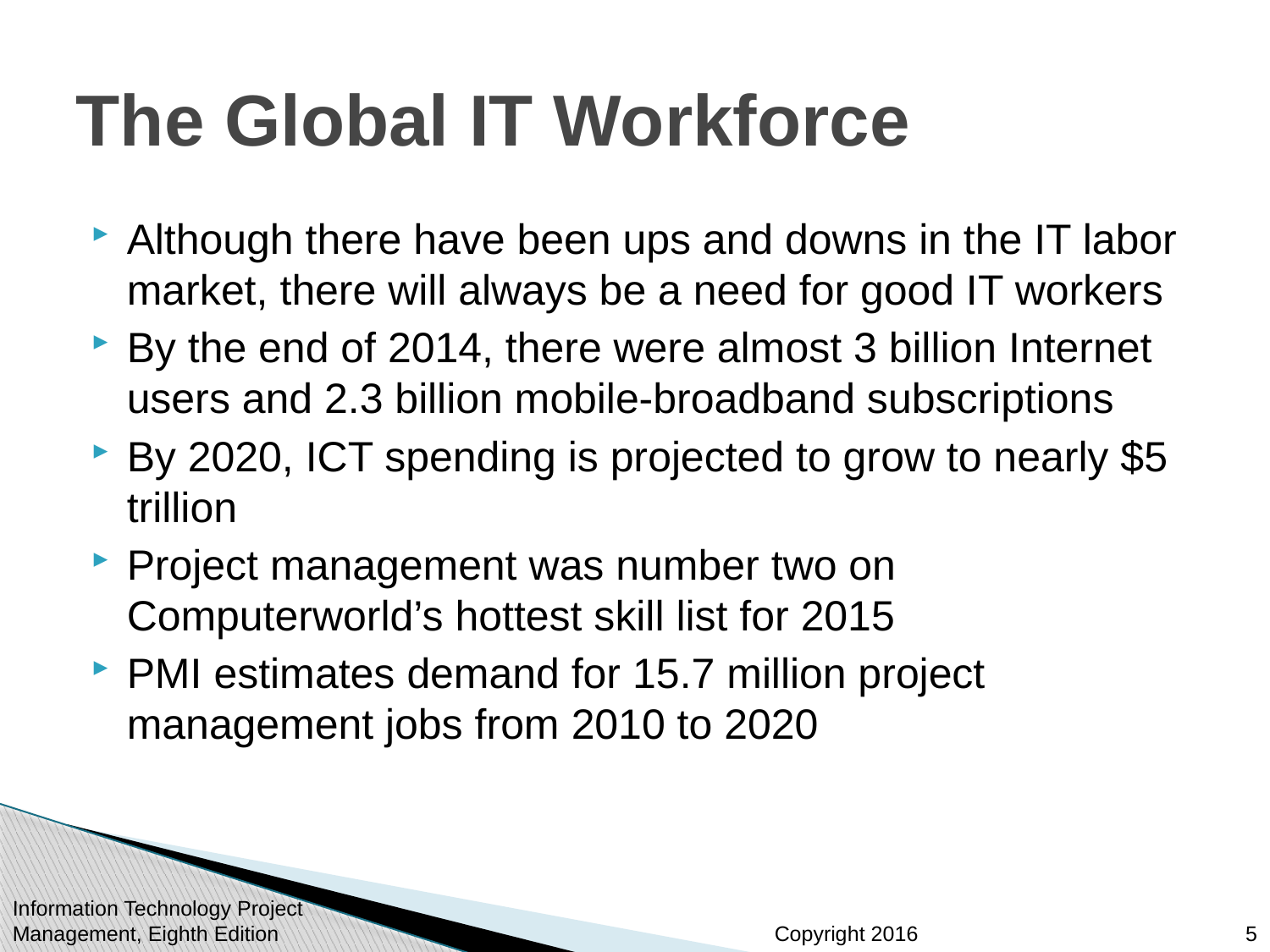

# The Global IT Workforce
Although there have been ups and downs in the IT labor market, there will always be a need for good IT workers
By the end of 2014, there were almost 3 billion Internet users and 2.3 billion mobile-broadband subscriptions
By 2020, ICT spending is projected to grow to nearly $5 trillion
Project management was number two on Computerworld’s hottest skill list for 2015
PMI estimates demand for 15.7 million project management jobs from 2010 to 2020
Information Technology Project Management, Eighth Edition
5